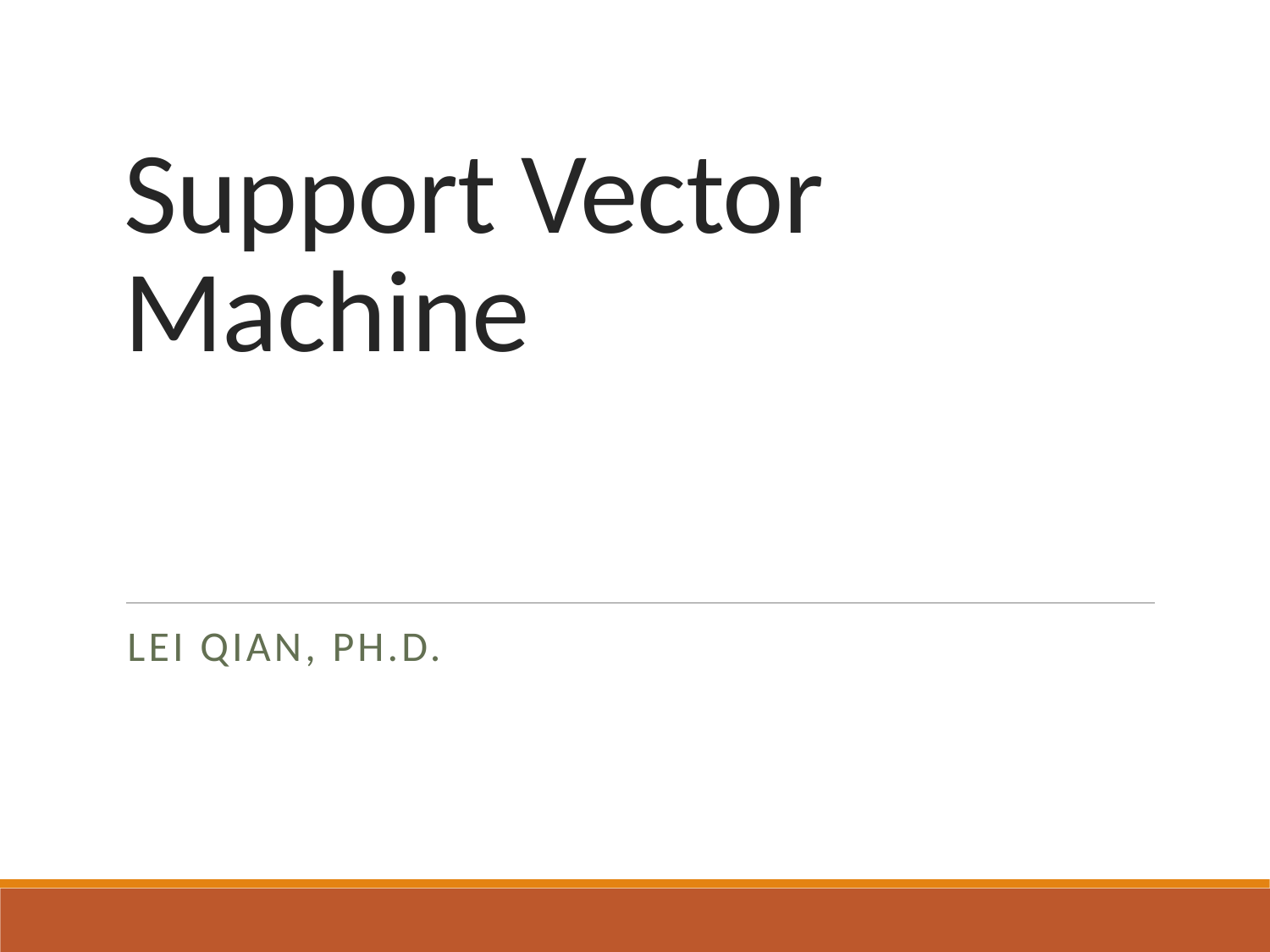

# Support Vector Machine
Lei Qian, Ph.D.